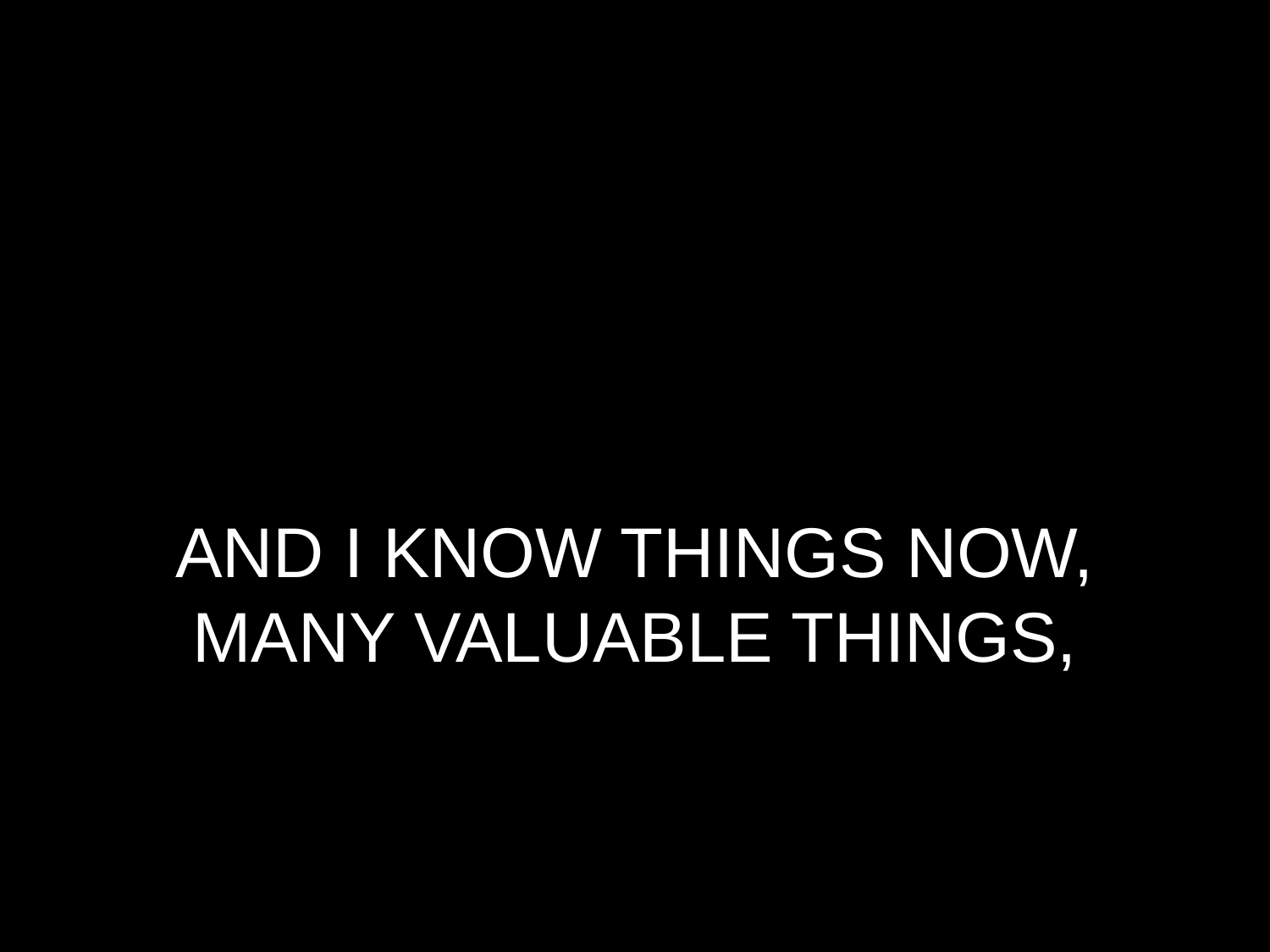

# AND I KNOW THINGS NOW, MANY VALUABLE THINGS,